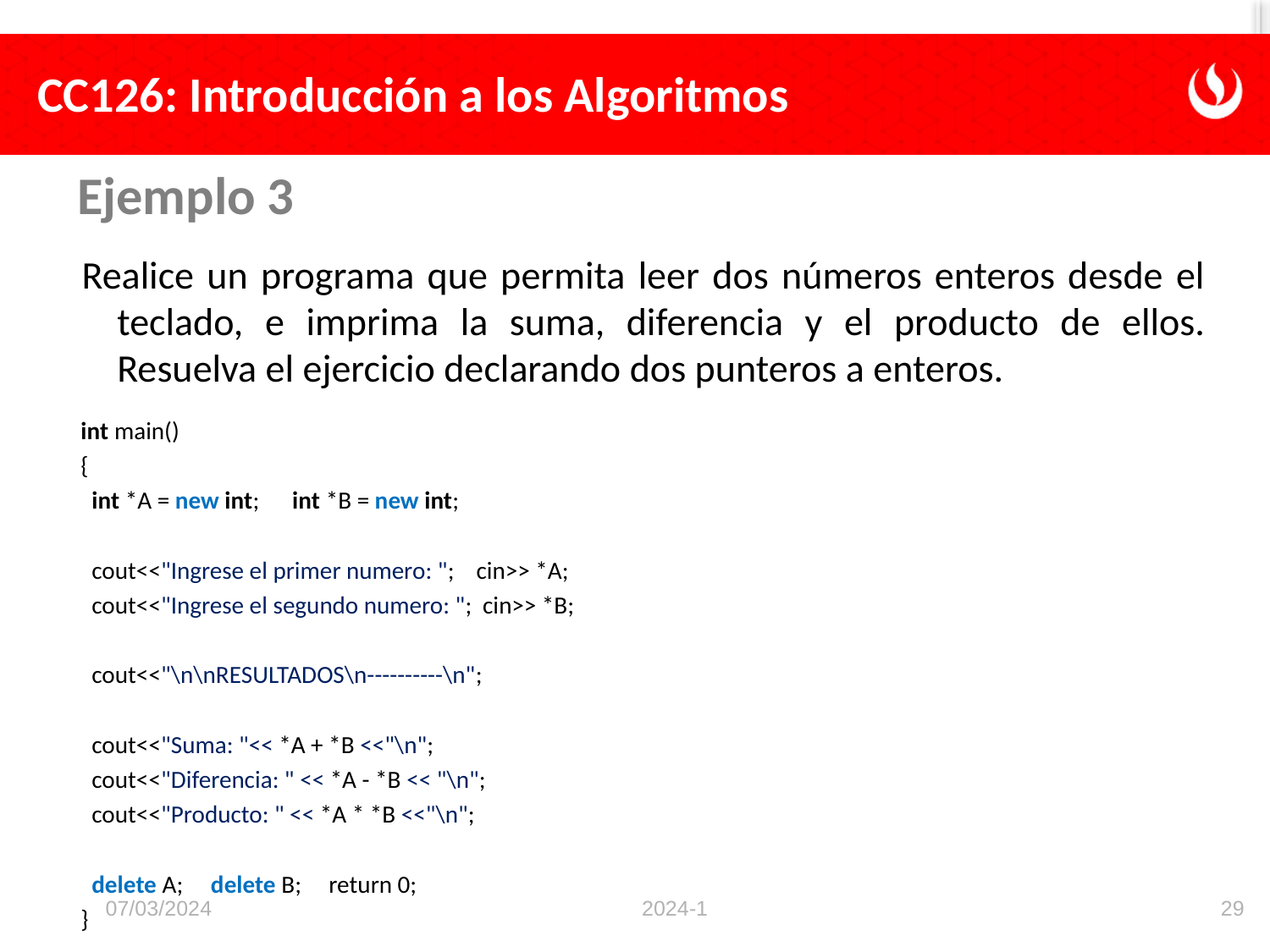

Ejemplo 3
Realice un programa que permita leer dos números enteros desde el teclado, e imprima la suma, diferencia y el producto de ellos. Resuelva el ejercicio declarando dos punteros a enteros.
int main()
{
  int *A = new int;      int *B = new int;

  cout<<"Ingrese el primer numero: ";    cin>> *A;
  cout<<"Ingrese el segundo numero: ";  cin>> *B;

  cout<<"\n\nRESULTADOS\n----------\n";

  cout<<"Suma: "<< *A + *B <<"\n";
  cout<<"Diferencia: " << *A - *B << "\n";
  cout<<"Producto: " << *A * *B <<"\n";

  delete A;     delete B;     return 0;
}
07/03/2024
2024-1
29